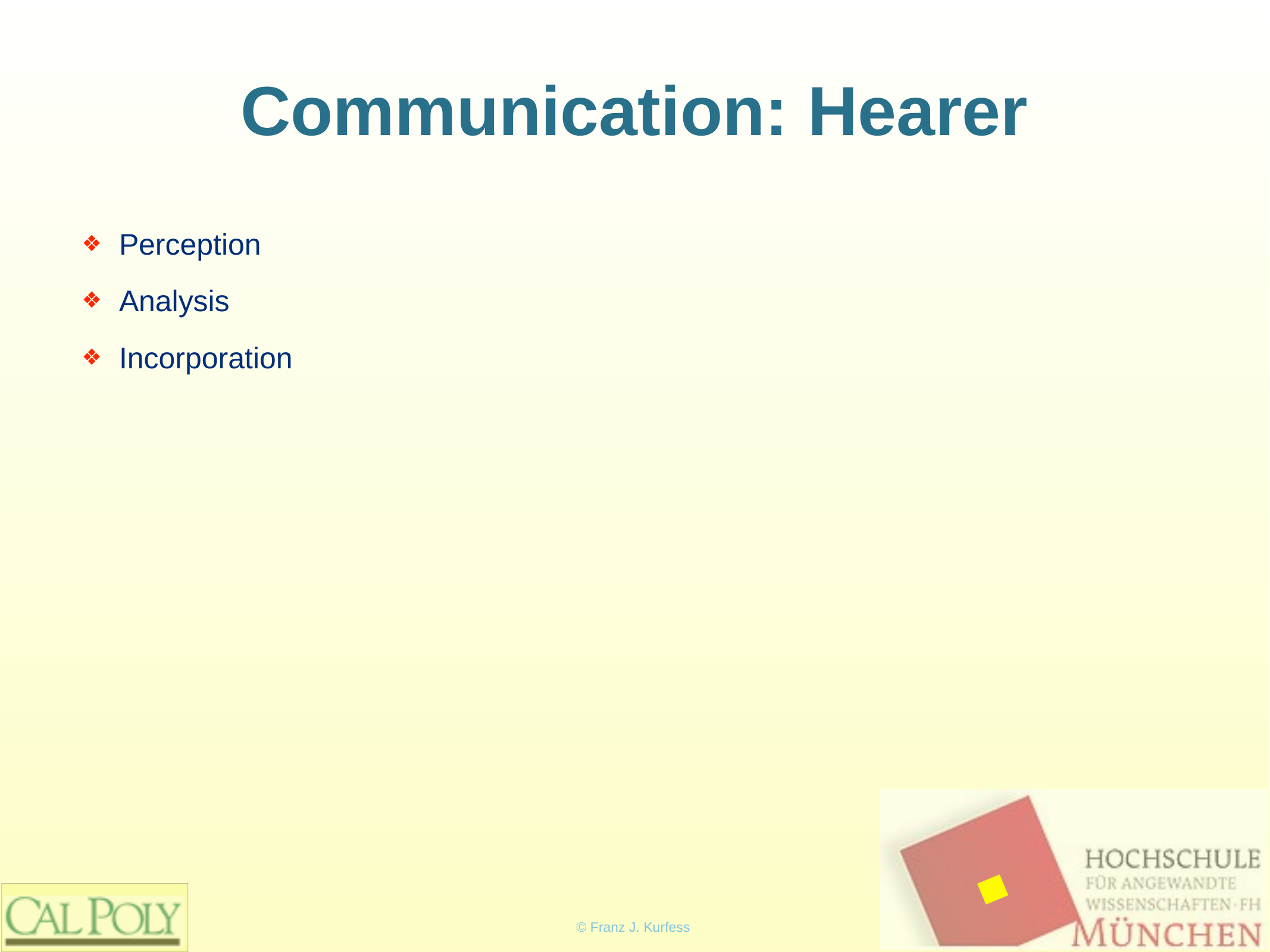

# Communication: Hearer
Perception
Analysis
Incorporation
16